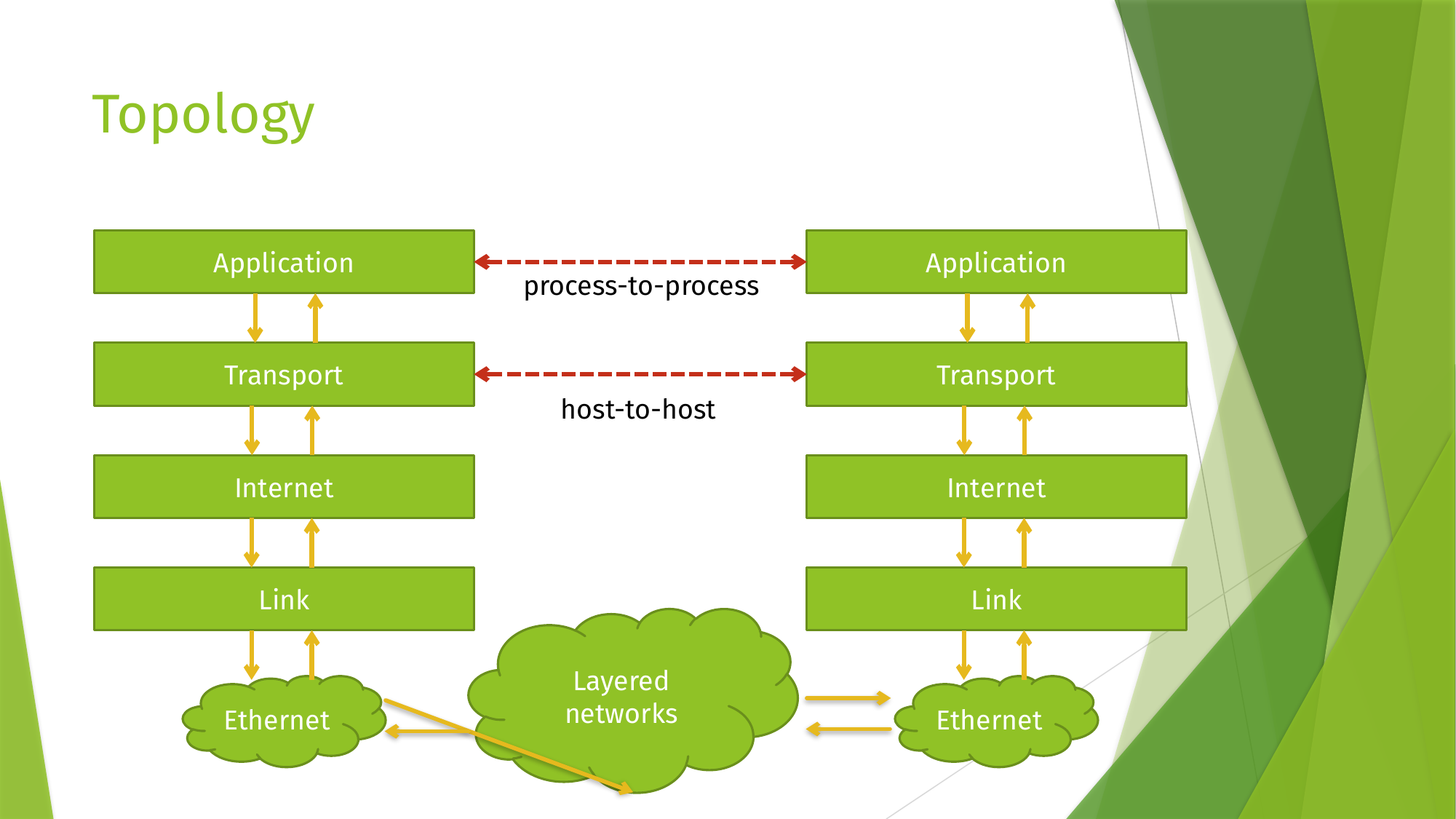

# Topology
Application
Application
process-to-process
Transport
Transport
host-to-host
Internet
Internet
Link
Link
Layered networks
Ethernet
Ethernet